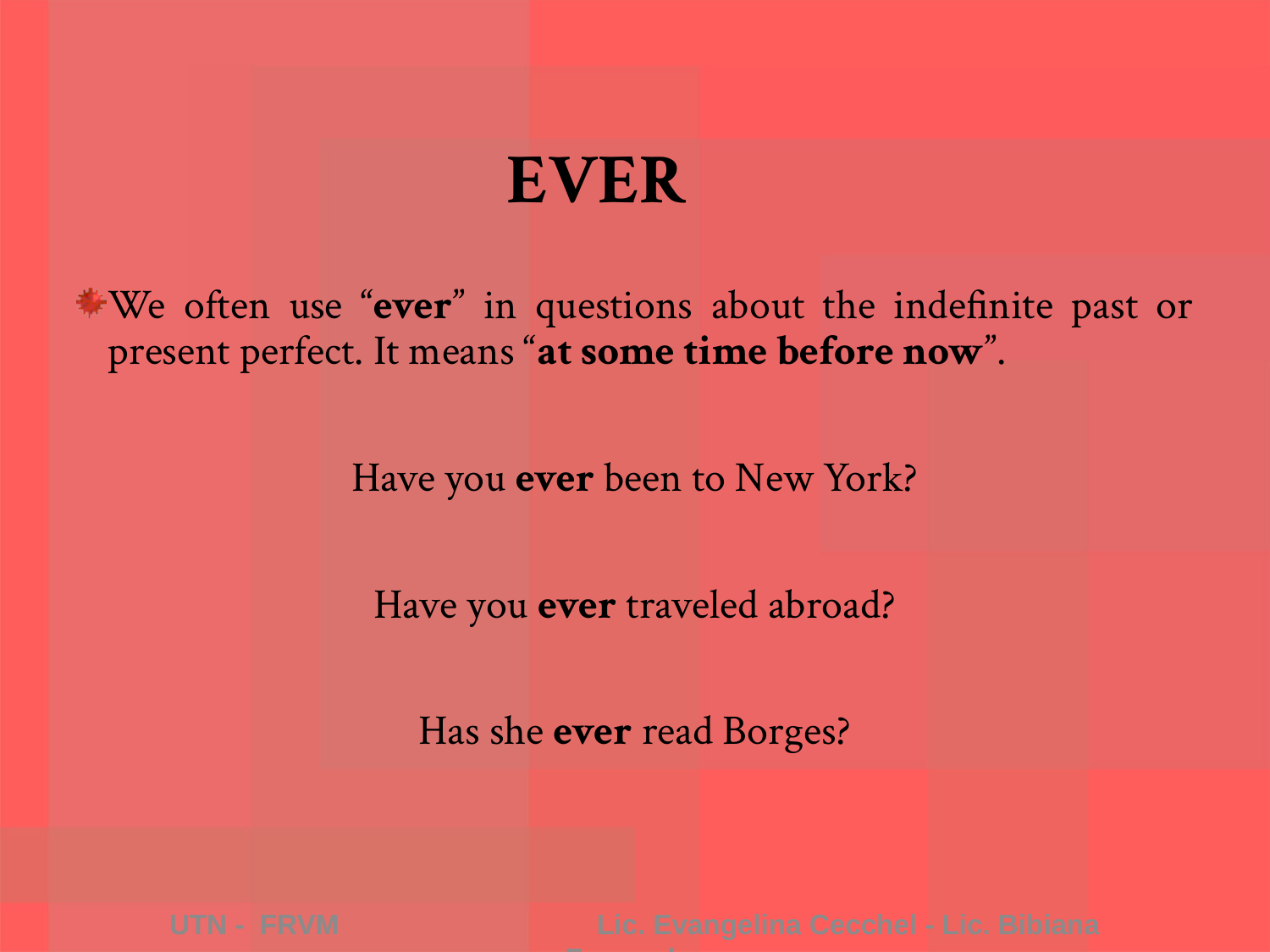

ever
We often use “ever” in questions about the indefinite past or present perfect. It means “at some time before now”.

Have you ever been to New York?

Have you ever traveled abroad?

Has she ever read Borges?
UTN -  FRVM                                 Lic. Evangelina Cecchel - Lic. Bibiana Fernandez